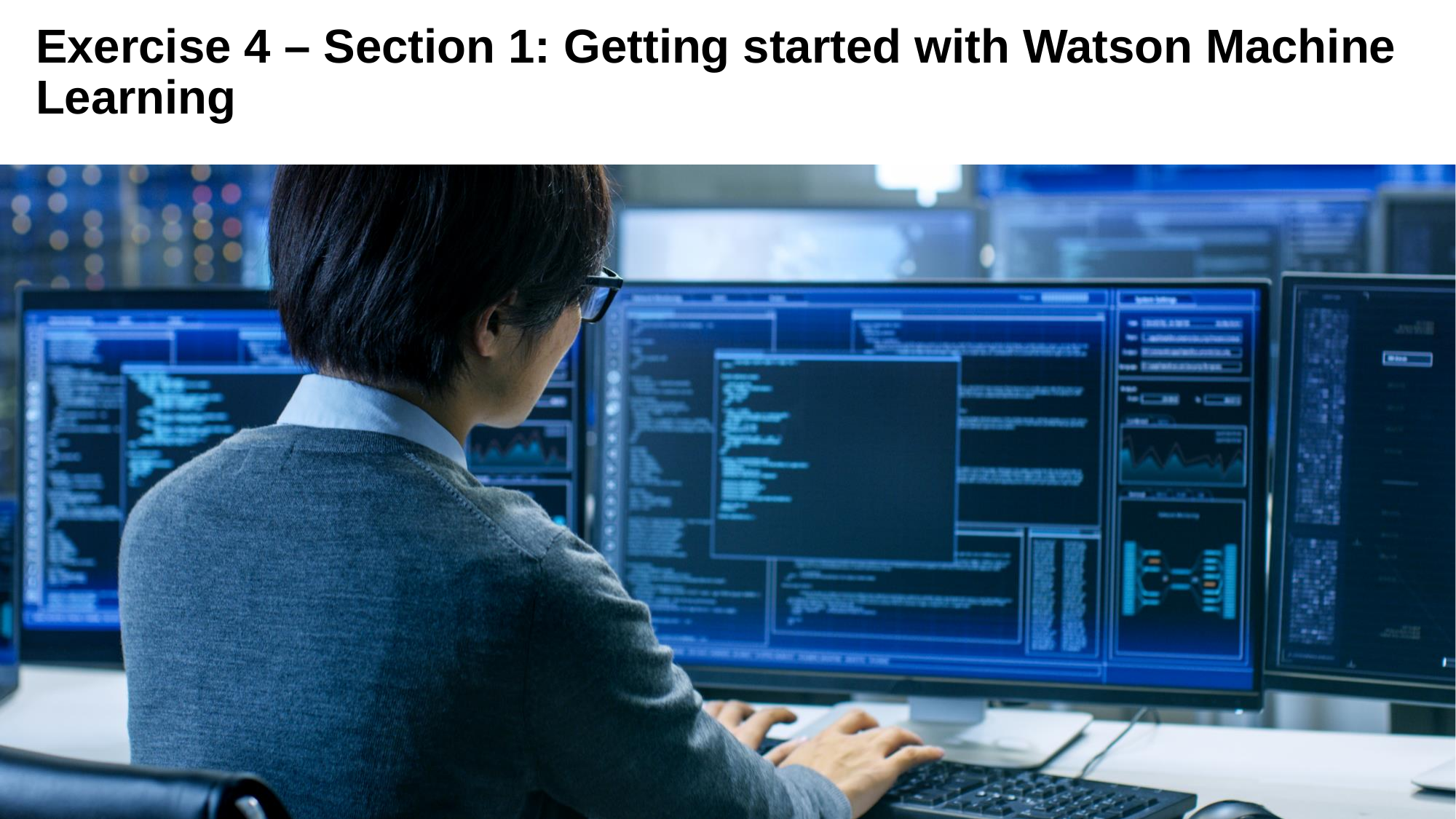

# Exercise 4 – Section 1: Getting started with Watson Machine Learning
© Copyright IBM Corporation 2018, 2022